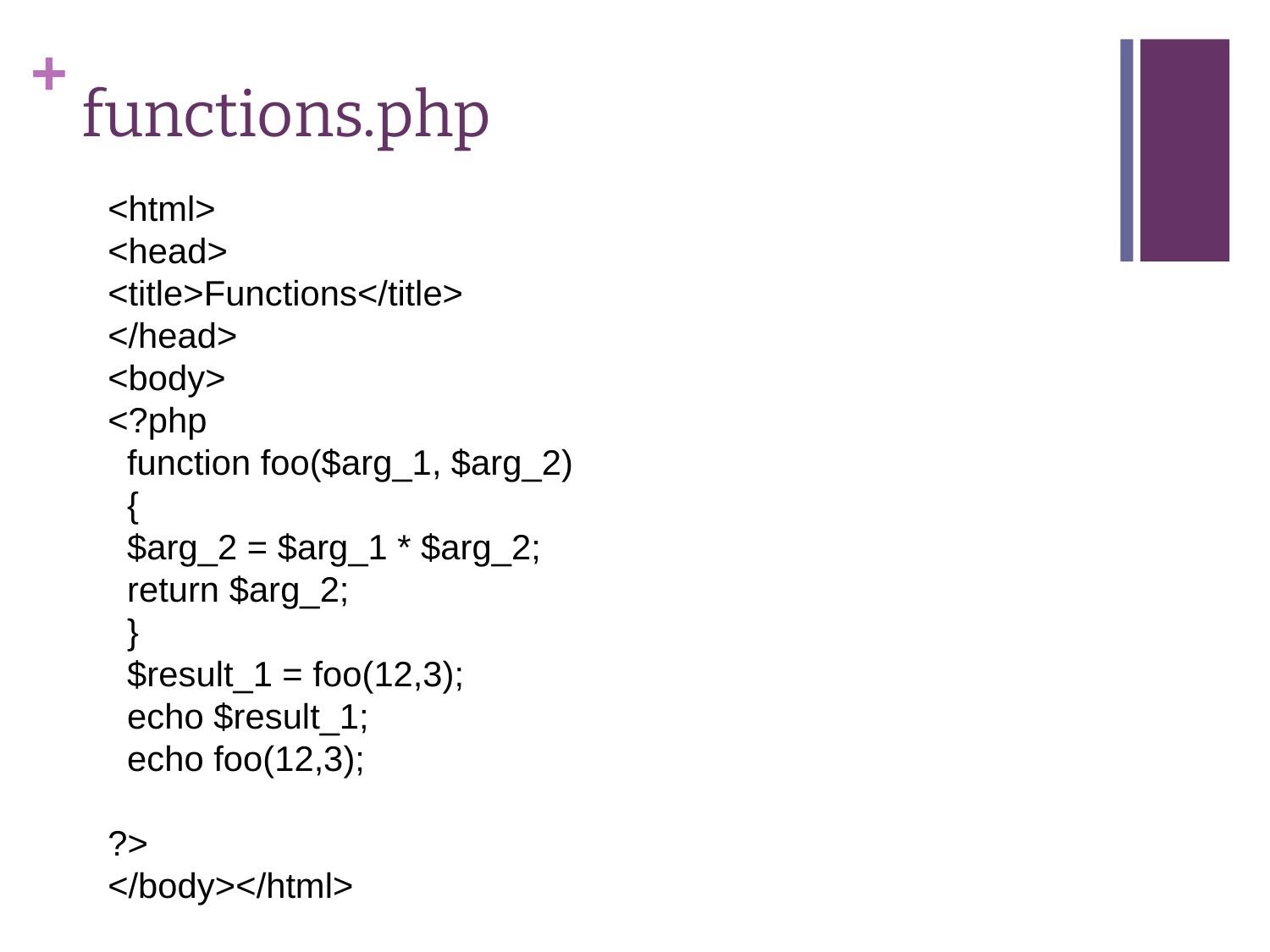

# functions.php
<html>
<head>
<title>Functions</title>
</head>
<body>
<?php
  function foo($arg_1, $arg_2)
  {
  $arg_2 = $arg_1 * $arg_2;
  return $arg_2;
  }
  $result_1 = foo(12,3);
  echo $result_1;
  echo foo(12,3);

?>
</body></html>